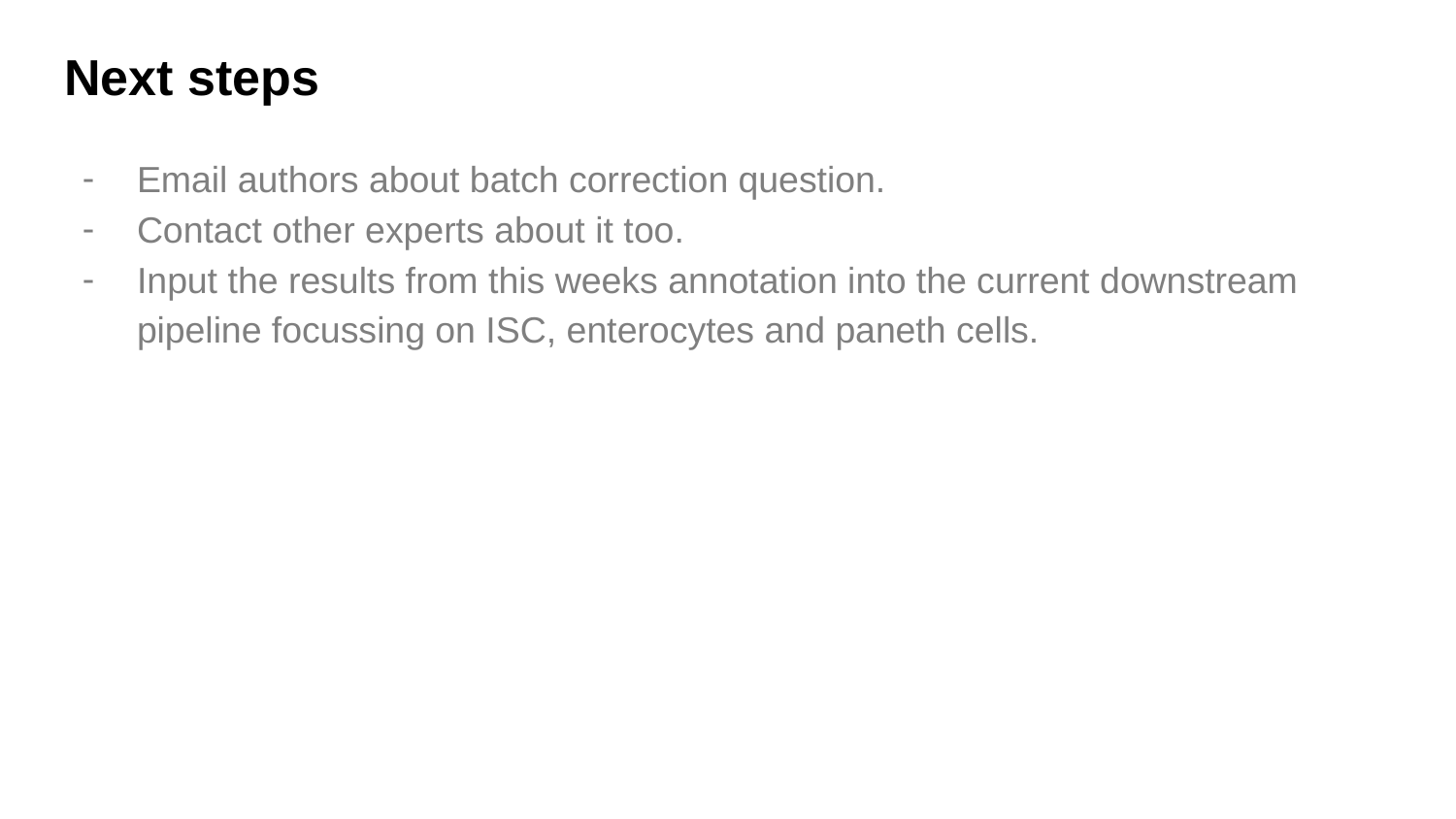

# Next steps
Email authors about batch correction question.
Contact other experts about it too.
Input the results from this weeks annotation into the current downstream pipeline focussing on ISC, enterocytes and paneth cells.